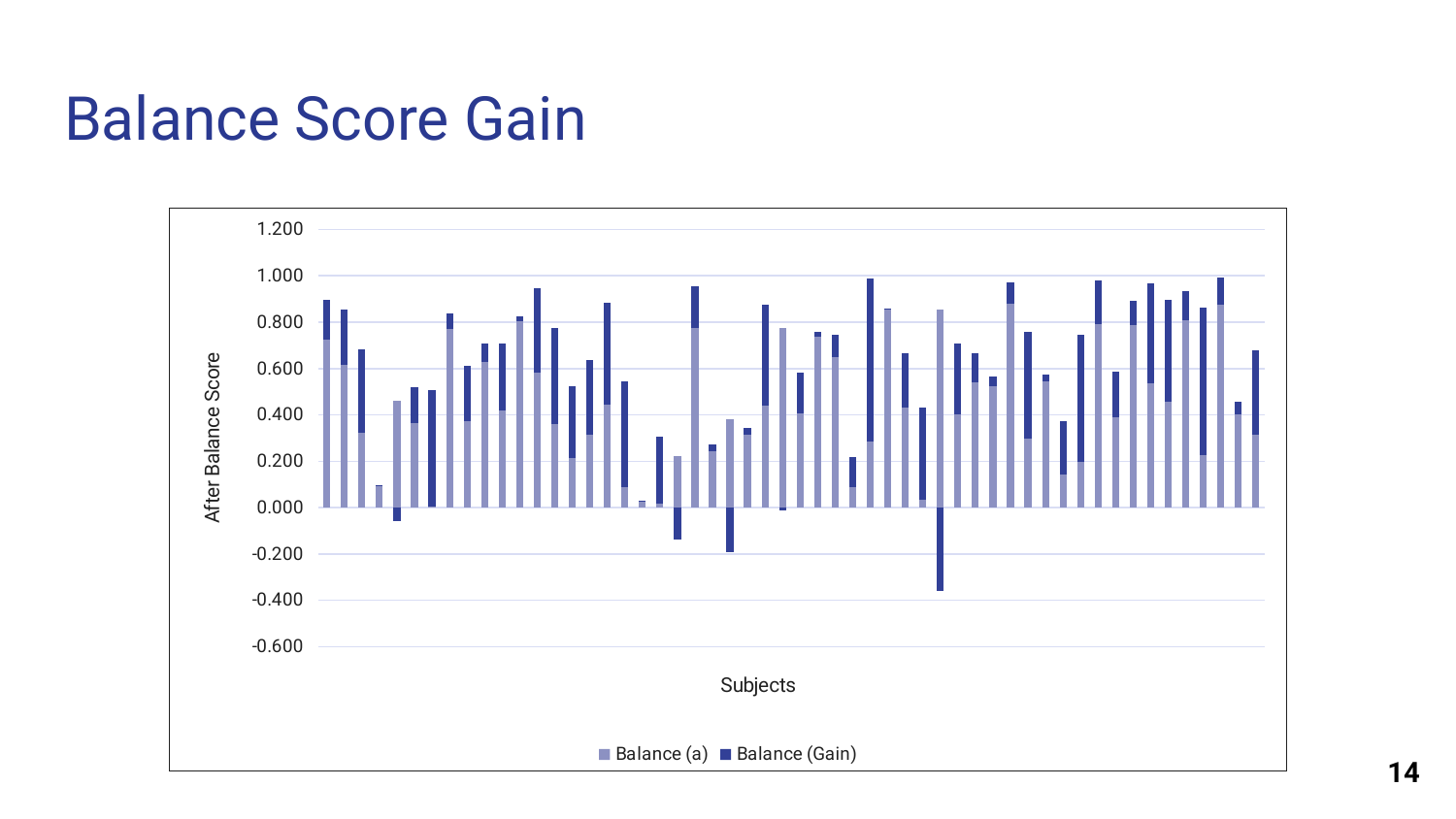

# Balance Score Gain

### Chart

| Category | Balance (a) | Balance (Gain) |
|---|---|---|
| aamc.org | 0.723475211893321 | 0.17379885198724598 |
| arxiv.org | 0.616027142642025 | 0.239501458228365 |
| us.battle.net | 0.3221730448535378 | 0.36183021084221045 |
| bitcointalk.org | 0.09317760192708047 | 0.004749599963953854 |
| blizzard.com | 0.45976350654134224 | -0.05779076753497514 |
| boardgamegeek.com | 0.36452705161411436 | 0.1531052139980993 |
| bulbagarden.net | 0.005449840265011718 | 0.5033912092151382 |
| coinmarketcap.com | 0.7704152255236522 | 0.06553880538517787 |
| correios.com.br/para-voce | 0.3735182352253086 | 0.23938890614297403 |
| dict.cc | 0.6304202899655139 | 0.07626007792513456 |
| discogs.com | 0.41688689358687925 | 0.29321934924966453 |
| drudgereport.com | 0.802537800985777 | 0.024062014813329036 |
| finalfantasyxiv.com | 0.584089202500919 | 0.362784720515252 |
| flashscore.com | 0.36150985397237057 | 0.4132965212664397 |
| fragrantica.com | 0.214842428706725 | 0.3107211751813117 |
| forum.gsmhosting.com/vbb | 0.314786158283663 | 0.3217297590440234 |
| intellicast.com | 0.4455318498546813 | 0.4377033297265416 |
| irctc.co.in | 0.0877921273450245 | 0.4550789269409593 |
| irs.gov | 0.024580353087433227 | 0.004010378864354958 |
| leo.org | 0.01489164063931181 | 0.2918530398179565 |
| letour.fr | 0.22225958128143863 | -0.13729307070464436 |
| lolcounter.com | 0.7753562208169797 | 0.18033511248911926 |
| mmo-champion.com | 0.24502490970053936 | 0.025992674484853207 |
| myway.com | 0.3800057139376417 | -0.19261354710146372 |
| ncbi.nlm.nih.gov | 0.31356911699022694 | 0.03105321332081956 |
| nexusmods.com | 0.4406066269632043 | 0.43320611206760484 |
| nvidia.com | 0.7761090562448802 | -0.011043730234130633 |
| rotoworld.com | 0.4069933561187129 | 0.17598130182686267 |
| sigmaaldrich.com | 0.73860823953559 | 0.019545724729736258 |
| us.soccerway.com | 0.648298937753047 | 0.09628697379975393 |
| square-enix.com | 0.08697091859679829 | 0.1292396684105639 |
| travel.state.gov | 0.2847889729701244 | 0.704706137993746 |
| weather.gov | 0.8545993354550252 | 0.00548662142334333 |
| bom.gov.au | 0.43321322269330576 | 0.2323719825986842 |
| wiley.com | 0.033222142033211055 | 0.3993179528623514 |
| onlinelibrary.wiley.com | 0.8554440222222488 | -0.36138035941076296 |
| wowprogress.com | 0.4005069579036301 | 0.3074817879595384 |
| xkcd.com | 0.5404690837391236 | 0.12499484530573146 |
| telegraph.co.uk | 0.5247793006873248 | 0.040923225130285235 |
| washingtonpost.com | 0.8776170170384459 | 0.09250236973305603 |
| ft.com | 0.2954263243623979 | 0.46297148695943735 |
| hatena.ne.jp | 0.5453734631264793 | 0.030271642486681793 |
| networkadvertising.org | 0.140889961801764 | 0.23243846624583303 |
| businessinsider.com | 0.19820944886235792 | 0.5488831626570593 |
| steampowered.com | 0.7924907521710128 | 0.1884663823021372 |
| un.org | 0.389415343268164 | 0.19557061426072003 |
| plesk.com | 0.7863120251067569 | 0.10678722204516577 |
| aliexpress.com | 0.5366509707325846 | 0.4300086083277034 |
| terra.com.br | 0.4563324472270034 | 0.4397981207916577 |
| bit.ly | 0.8102134880042348 | 0.12220570218887028 |
| deezer.com | 0.22631882307557705 | 0.636912742478291 |
| thetimes.co.uk | 0.8736686714088913 | 0.1206888911256927 |
| mashable.com | 0.40281892984689927 | 0.0531205870399335 |
| cnbc.com | 0.31540542330557586 | 0.36265128463511154 |
14